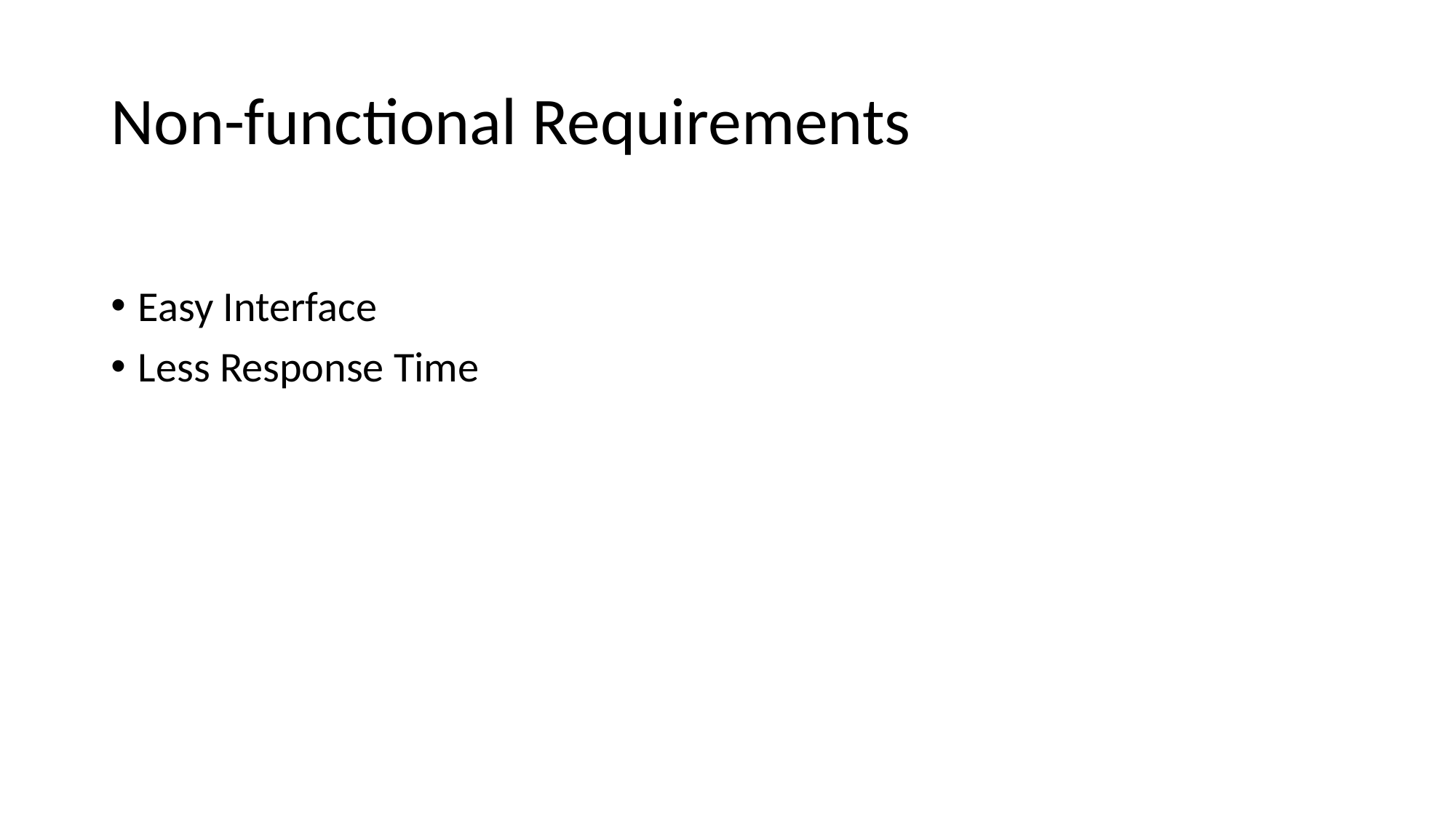

# Non-functional Requirements

Easy Interface
Less Response Time